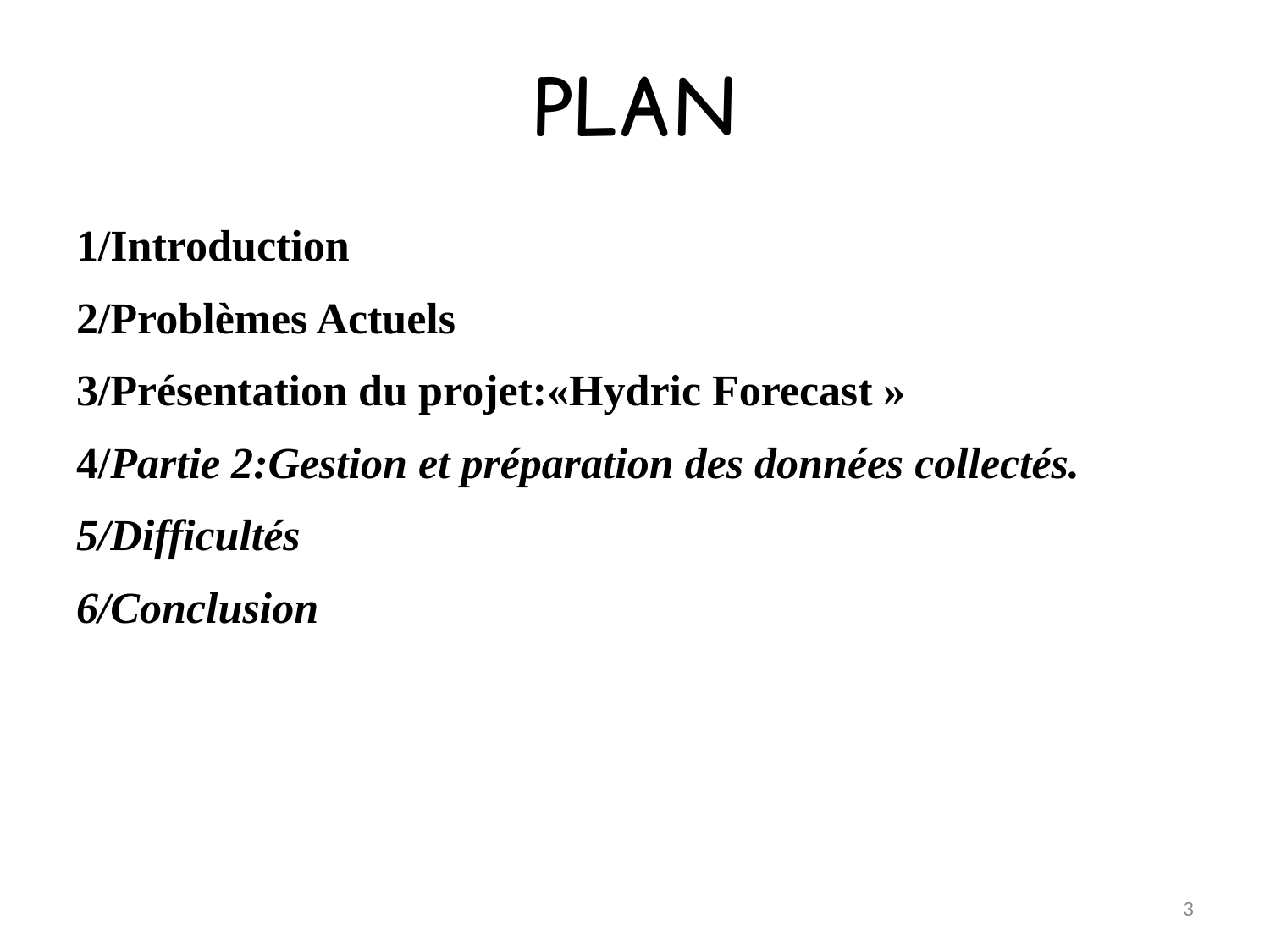

# PLAN
1/Introduction
2/Problèmes Actuels
3/Présentation du projet:«Hydric Forecast »
4/Partie 2:Gestion et préparation des données collectés.
5/Difficultés
6/Conclusion

3